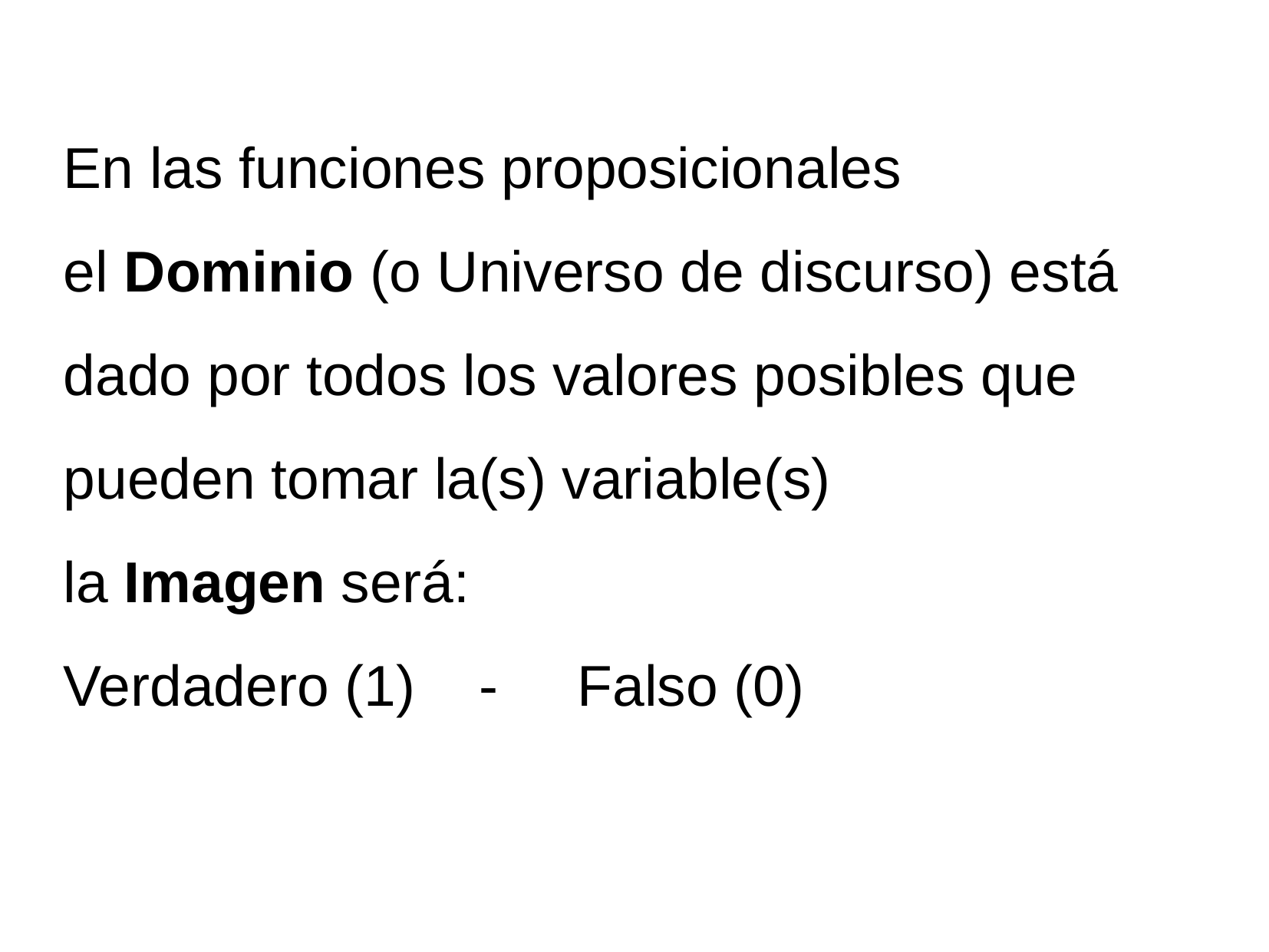

En las funciones proposicionales
el Dominio (o Universo de discurso) está dado por todos los valores posibles que pueden tomar la(s) variable(s)
la Imagen será:
Verdadero (1)    -     Falso (0)